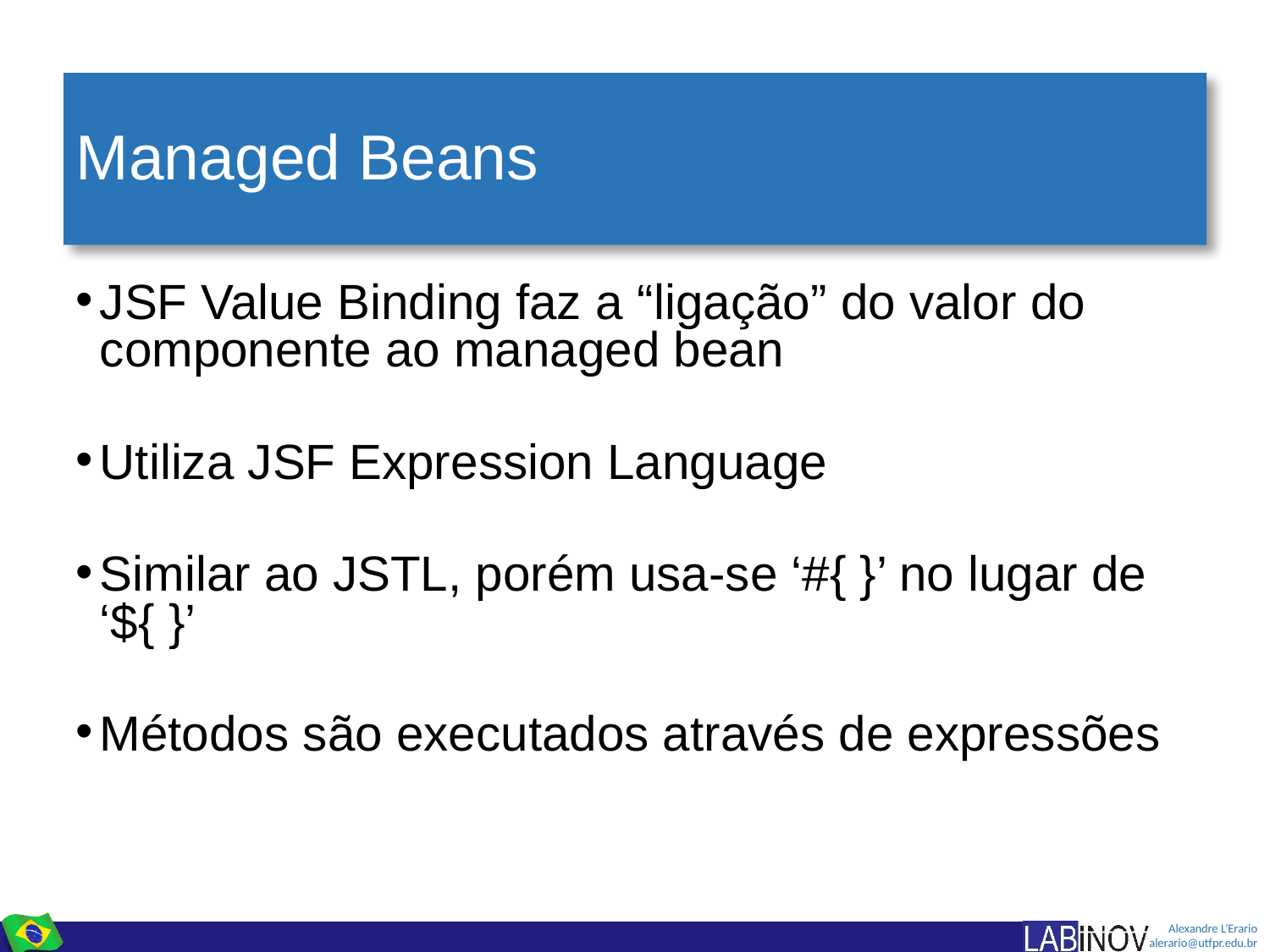

# Managed Beans
JSF Value Binding faz a “ligação” do valor do componente ao managed bean

Utiliza JSF Expression Language

Similar ao JSTL, porém usa-se ‘#{ }’ no lugar de ‘${ }’

Métodos são executados através de expressões